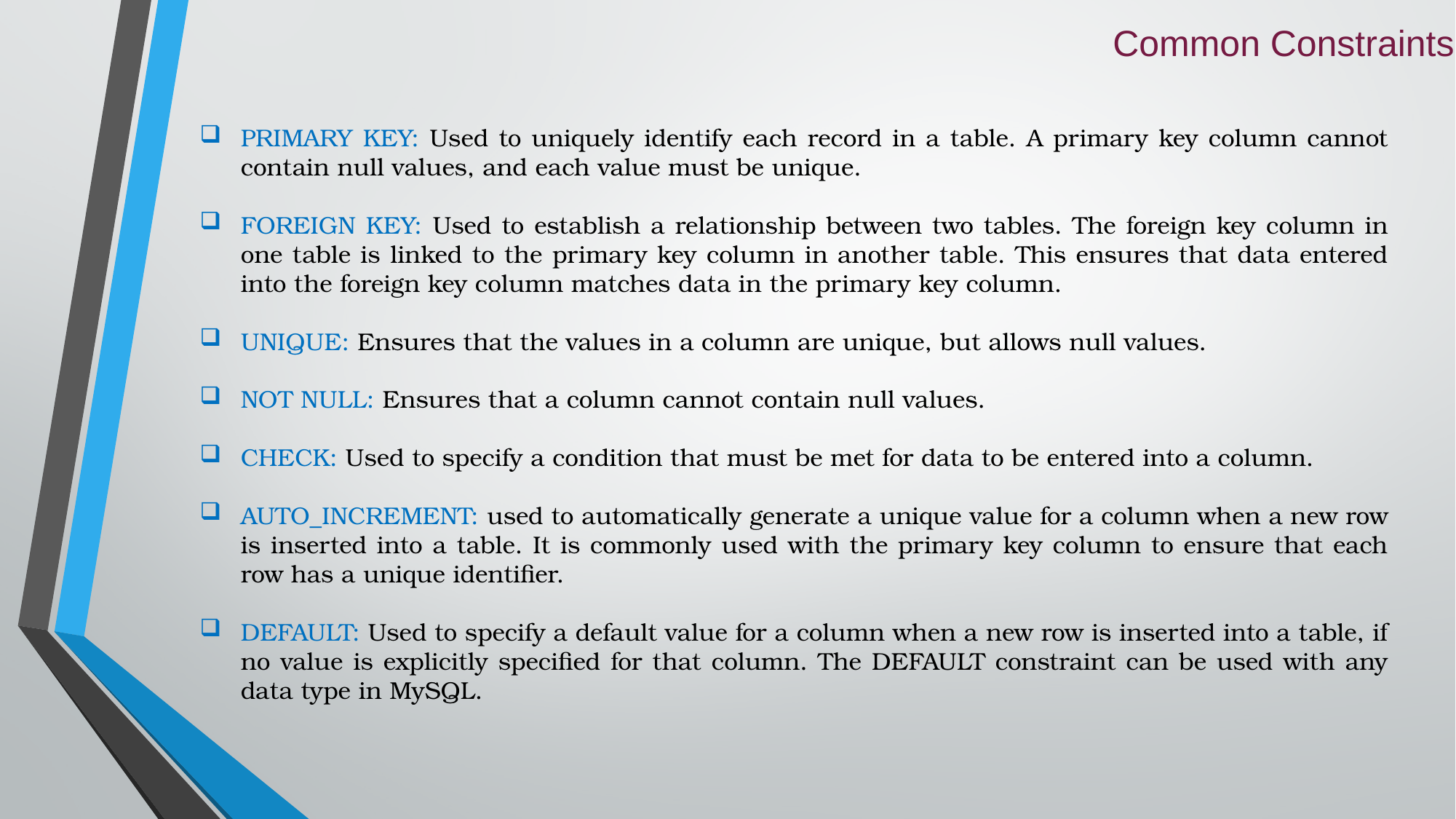

Common Constraints
PRIMARY KEY: Used to uniquely identify each record in a table. A primary key column cannot contain null values, and each value must be unique.

FOREIGN KEY: Used to establish a relationship between two tables. The foreign key column in one table is linked to the primary key column in another table. This ensures that data entered into the foreign key column matches data in the primary key column.

UNIQUE: Ensures that the values in a column are unique, but allows null values.

NOT NULL: Ensures that a column cannot contain null values.

CHECK: Used to specify a condition that must be met for data to be entered into a column.

AUTO_INCREMENT: used to automatically generate a unique value for a column when a new row is inserted into a table. It is commonly used with the primary key column to ensure that each row has a unique identifier.

DEFAULT: Used to specify a default value for a column when a new row is inserted into a table, if no value is explicitly specified for that column. The DEFAULT constraint can be used with any data type in MySQL.